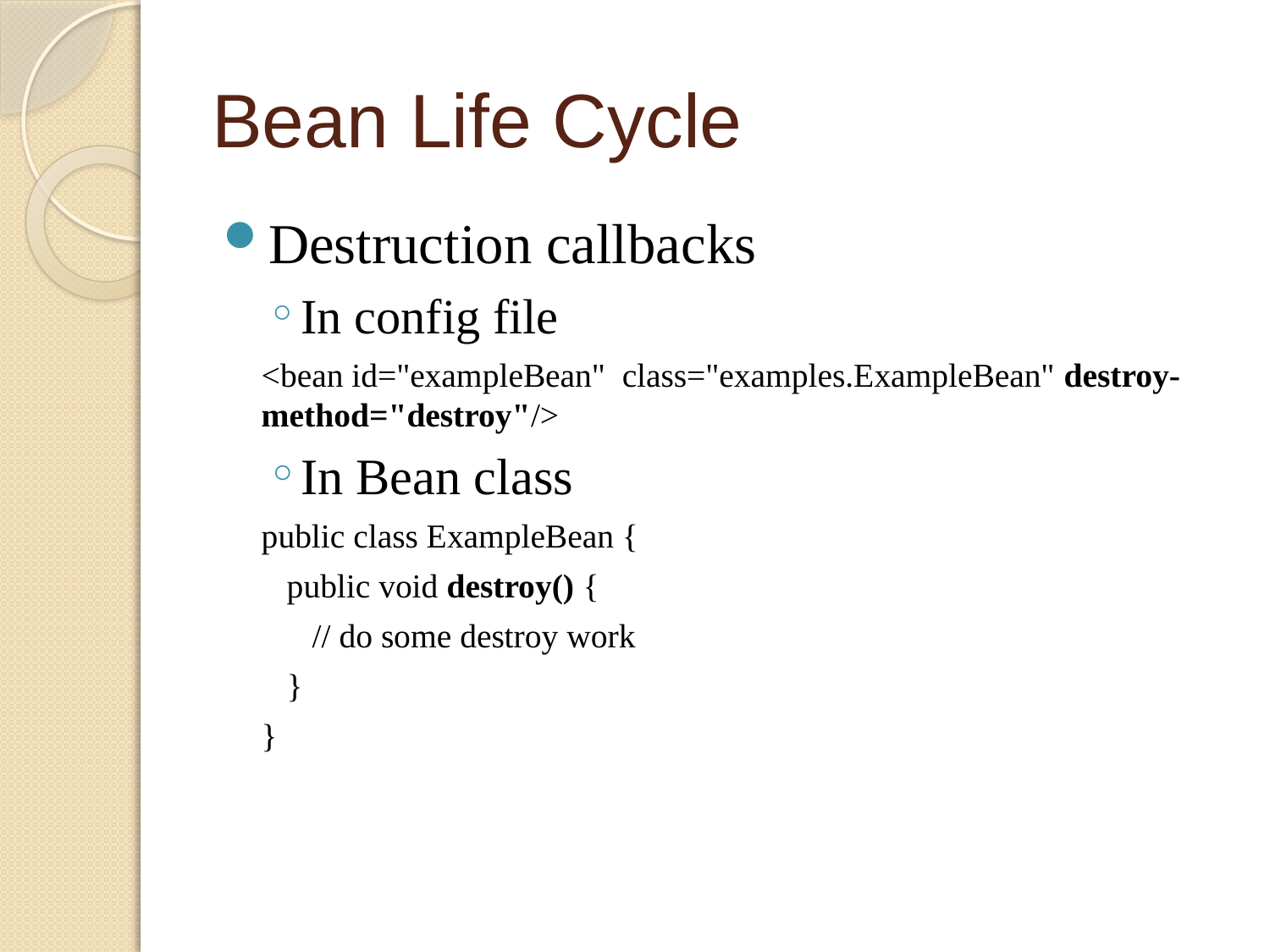

# Bean Life Cycle
Destruction callbacks
In config file
<bean id="exampleBean"  class="examples.ExampleBean" destroy-method="destroy"/>
In Bean class
public class ExampleBean {
   public void destroy() {
      // do some destroy work
   }
}